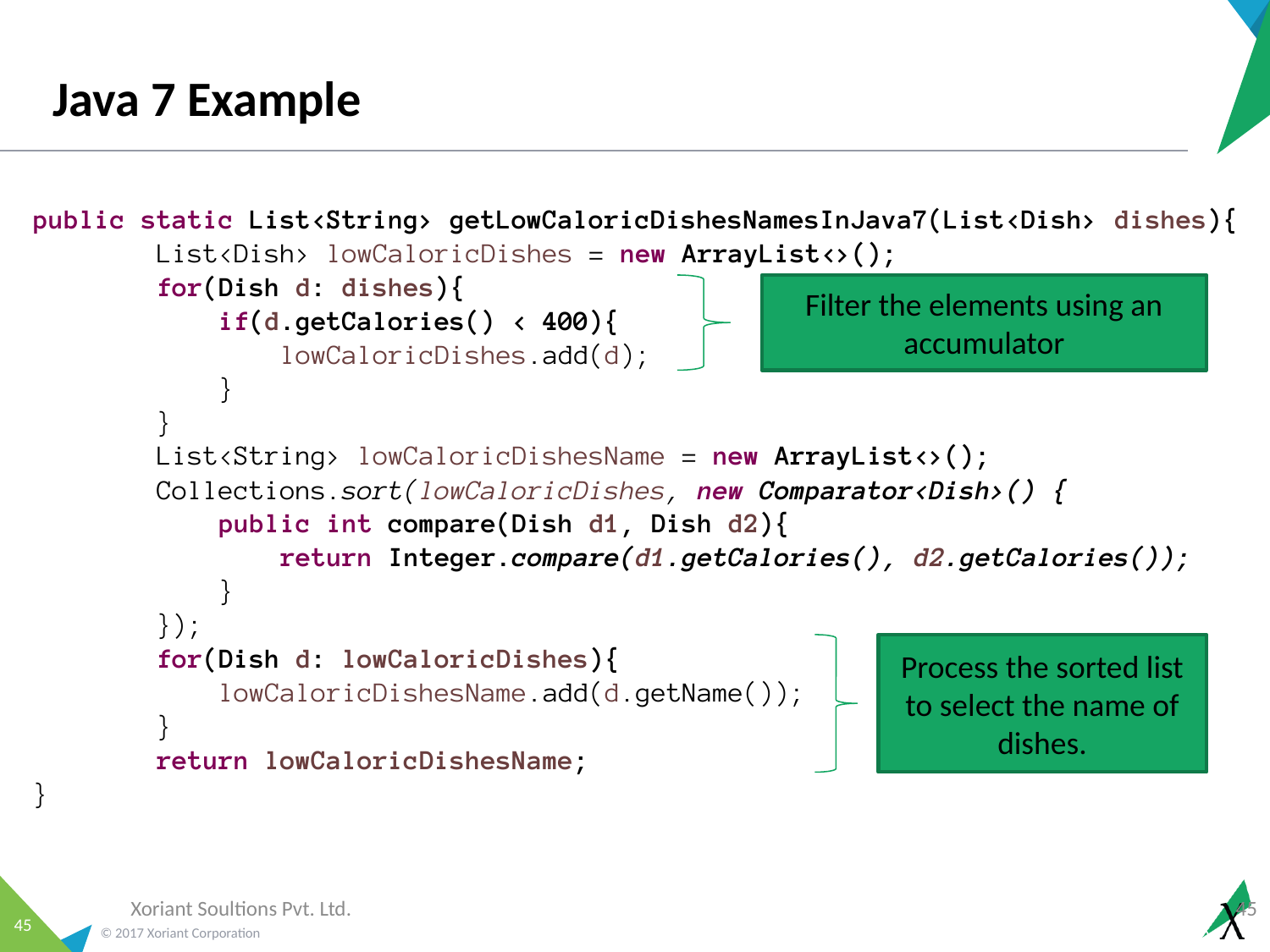

# Java 7 Example
public static List<String> getLowCaloricDishesNamesInJava7(List<Dish> dishes){
        List<Dish> lowCaloricDishes = new ArrayList<>();
        for(Dish d: dishes){
            if(d.getCalories() < 400){
                lowCaloricDishes.add(d);
            }
        }
        List<String> lowCaloricDishesName = new ArrayList<>();
        Collections.sort(lowCaloricDishes, new Comparator<Dish>() {
            public int compare(Dish d1, Dish d2){
                return Integer.compare(d1.getCalories(), d2.getCalories());
            }
        });
        for(Dish d: lowCaloricDishes){
            lowCaloricDishesName.add(d.getName());
        }
        return lowCaloricDishesName;
}

Filter the elements using an accumulator

Process the sorted list to select the name of dishes.
Xoriant Soultions Pvt. Ltd.
45